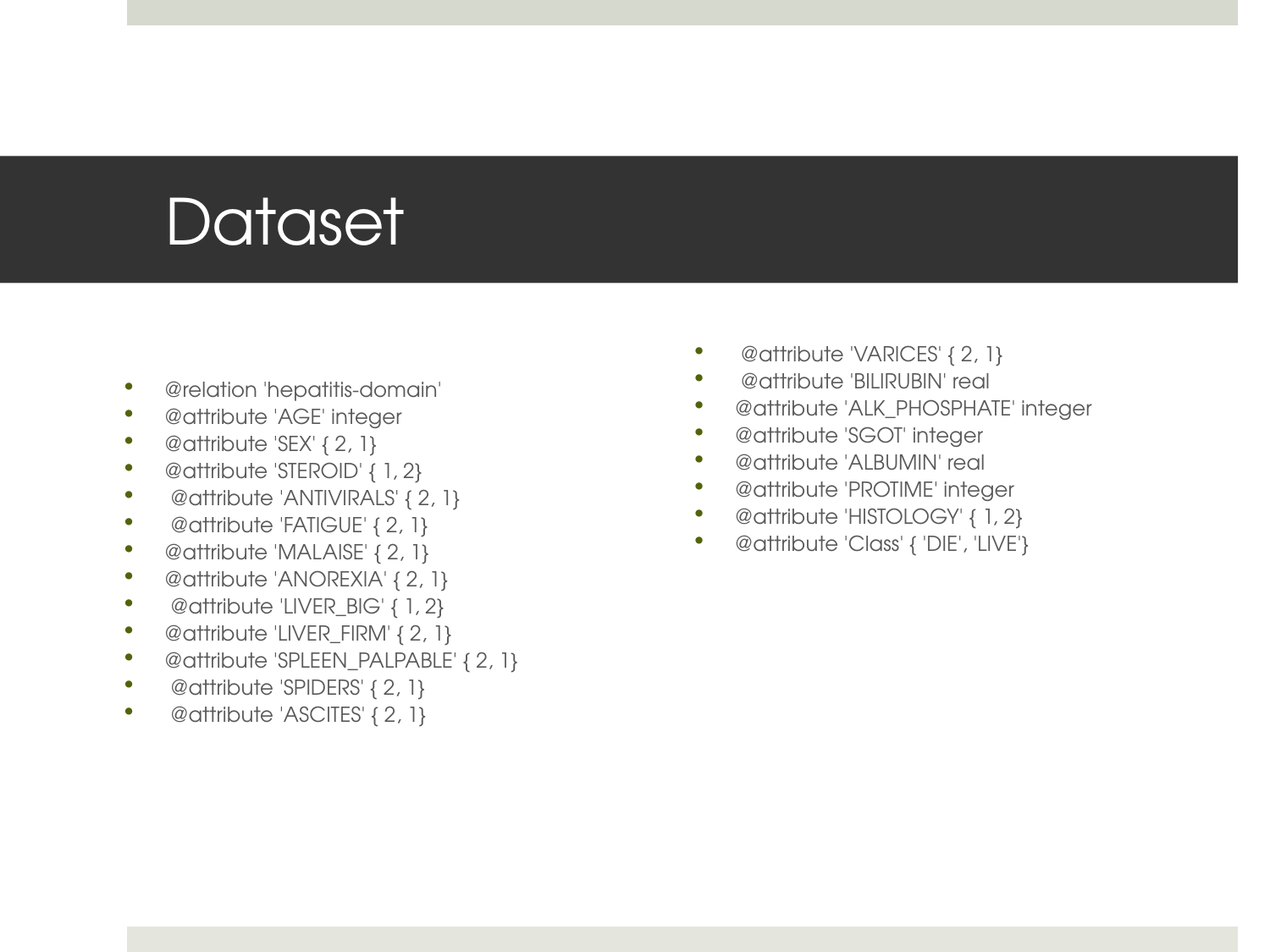

# Dataset

@relation 'hepatitis-domain'
@attribute 'AGE' integer
@attribute 'SEX' { 2, 1}
@attribute 'STEROID' { 1, 2}
 @attribute 'ANTIVIRALS' { 2, 1}
 @attribute 'FATIGUE' { 2, 1}
@attribute 'MALAISE' { 2, 1}
@attribute 'ANOREXIA' { 2, 1}
 @attribute 'LIVER_BIG' { 1, 2}
@attribute 'LIVER_FIRM' { 2, 1}
@attribute 'SPLEEN_PALPABLE' { 2, 1}
 @attribute 'SPIDERS' { 2, 1}
 @attribute 'ASCITES' { 2, 1}

 @attribute 'VARICES' { 2, 1}
 @attribute 'BILIRUBIN' real
@attribute 'ALK_PHOSPHATE' integer
@attribute 'SGOT' integer
@attribute 'ALBUMIN' real
@attribute 'PROTIME' integer
@attribute 'HISTOLOGY' { 1, 2}
@attribute 'Class' { 'DIE', 'LIVE'}